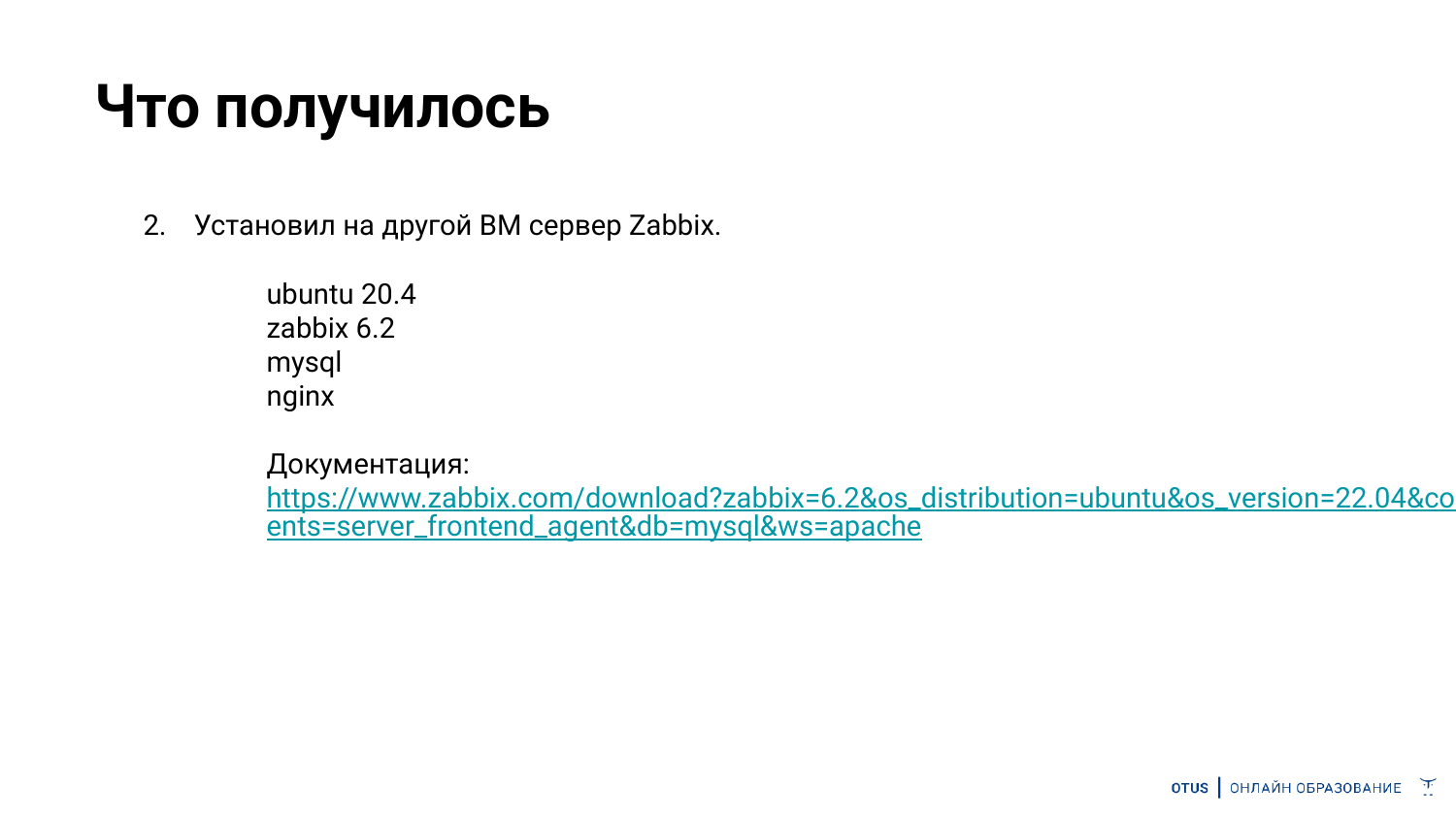

# Что получилось
Установил на другой ВМ сервер Zabbix.

ubuntu 20.4
zabbix 6.2
mysql
nginx

Документация:
https://www.zabbix.com/download?zabbix=6.2&os_distribution=ubuntu&os_version=22.04&components=server_frontend_agent&db=mysql&ws=apache